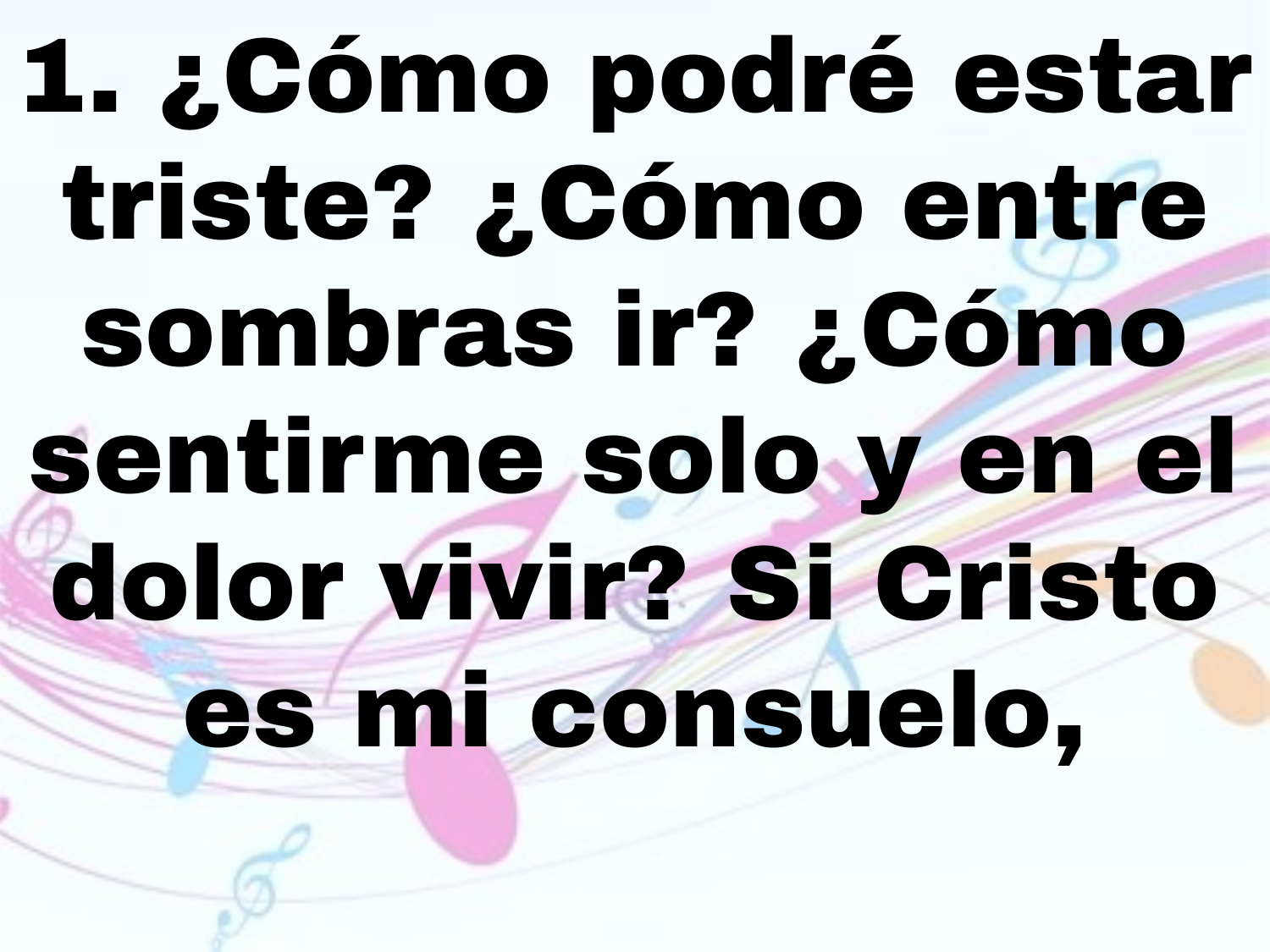

1. ¿Cómo podré estar triste? ¿Cómo entre sombras ir? ¿Cómo sentirme solo y en el dolor vivir? Si Cristo es mi consuelo,